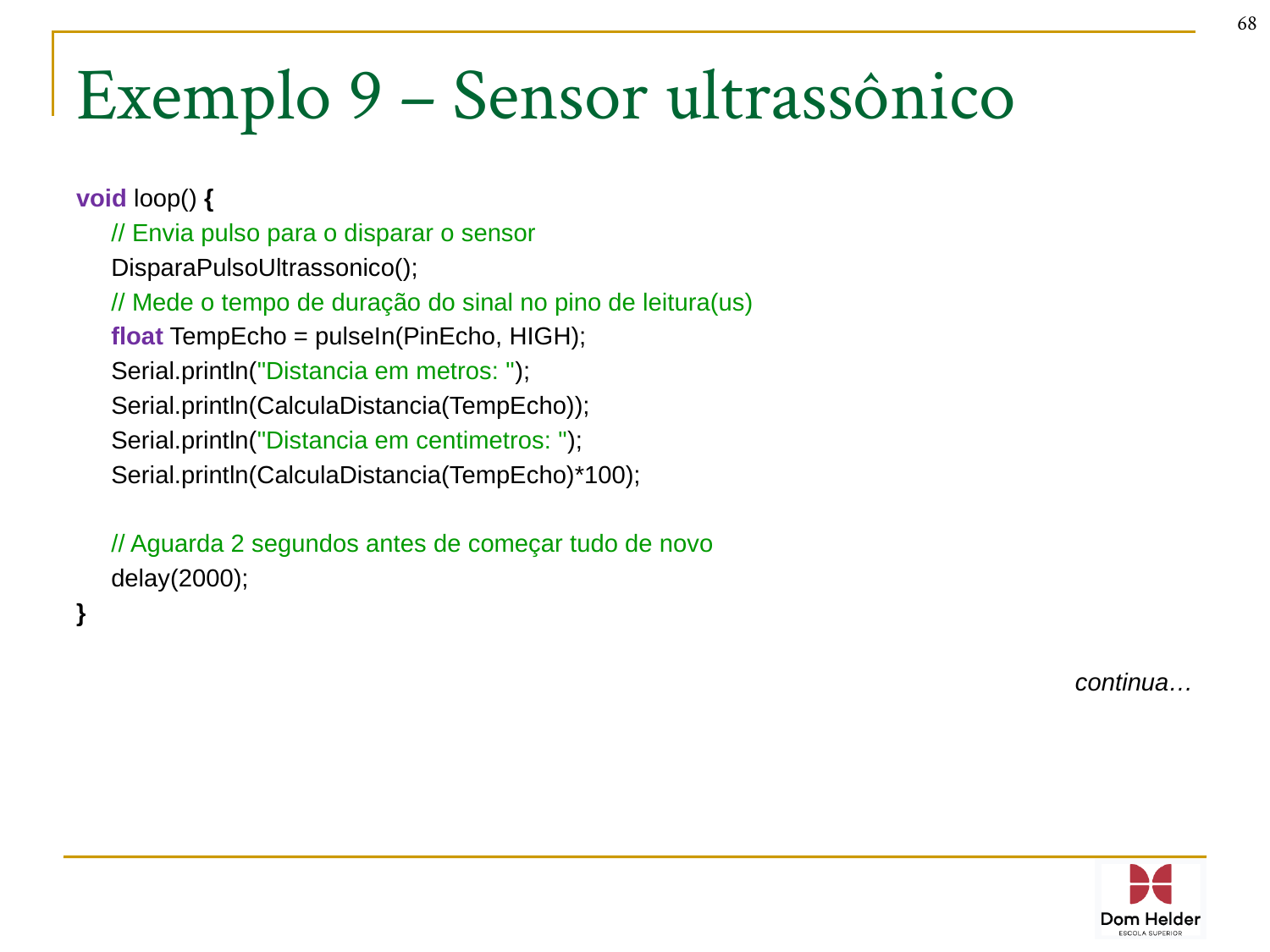

68
# Exemplo 9 – Sensor ultrassônico
void loop() {
     // Envia pulso para o disparar o sensor
     DisparaPulsoUltrassonico();
     // Mede o tempo de duração do sinal no pino de leitura(us)
     float TempEcho = pulseIn(PinEcho, HIGH);
     Serial.println("Distancia em metros: ");
     Serial.println(CalculaDistancia(TempEcho));
     Serial.println("Distancia em centimetros: ");
     Serial.println(CalculaDistancia(TempEcho)*100);

     // Aguarda 2 segundos antes de começar tudo de novo
     delay(2000);
}

continua…